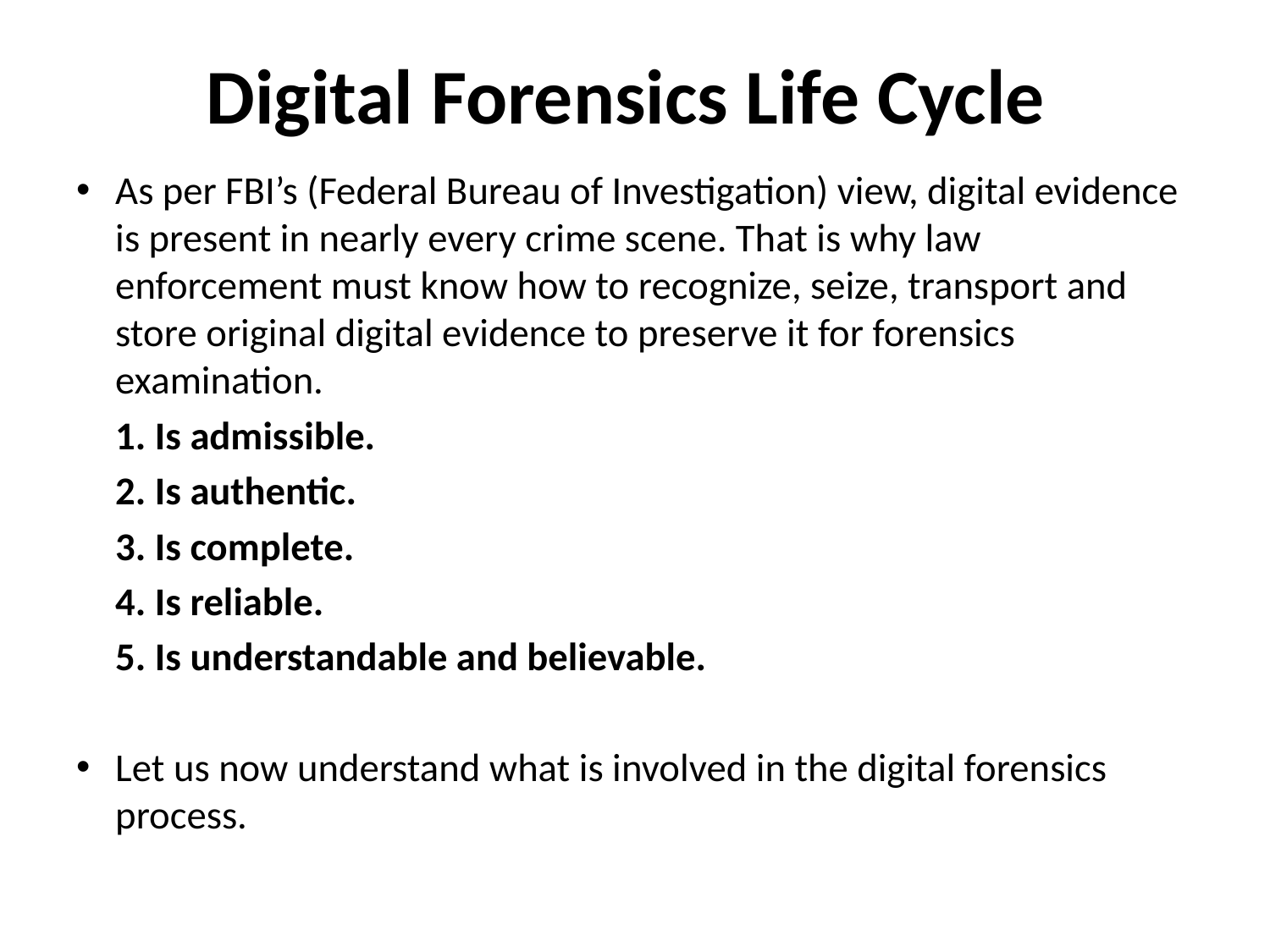

# Digital Forensics Life Cycle
As per FBI’s (Federal Bureau of Investigation) view, digital evidence is present in nearly every crime scene. That is why law enforcement must know how to recognize, seize, transport and store original digital evidence to preserve it for forensics examination.
	1. Is admissible.
	2. Is authentic.
	3. Is complete.
	4. Is reliable.
	5. Is understandable and believable.

Let us now understand what is involved in the digital forensics process.